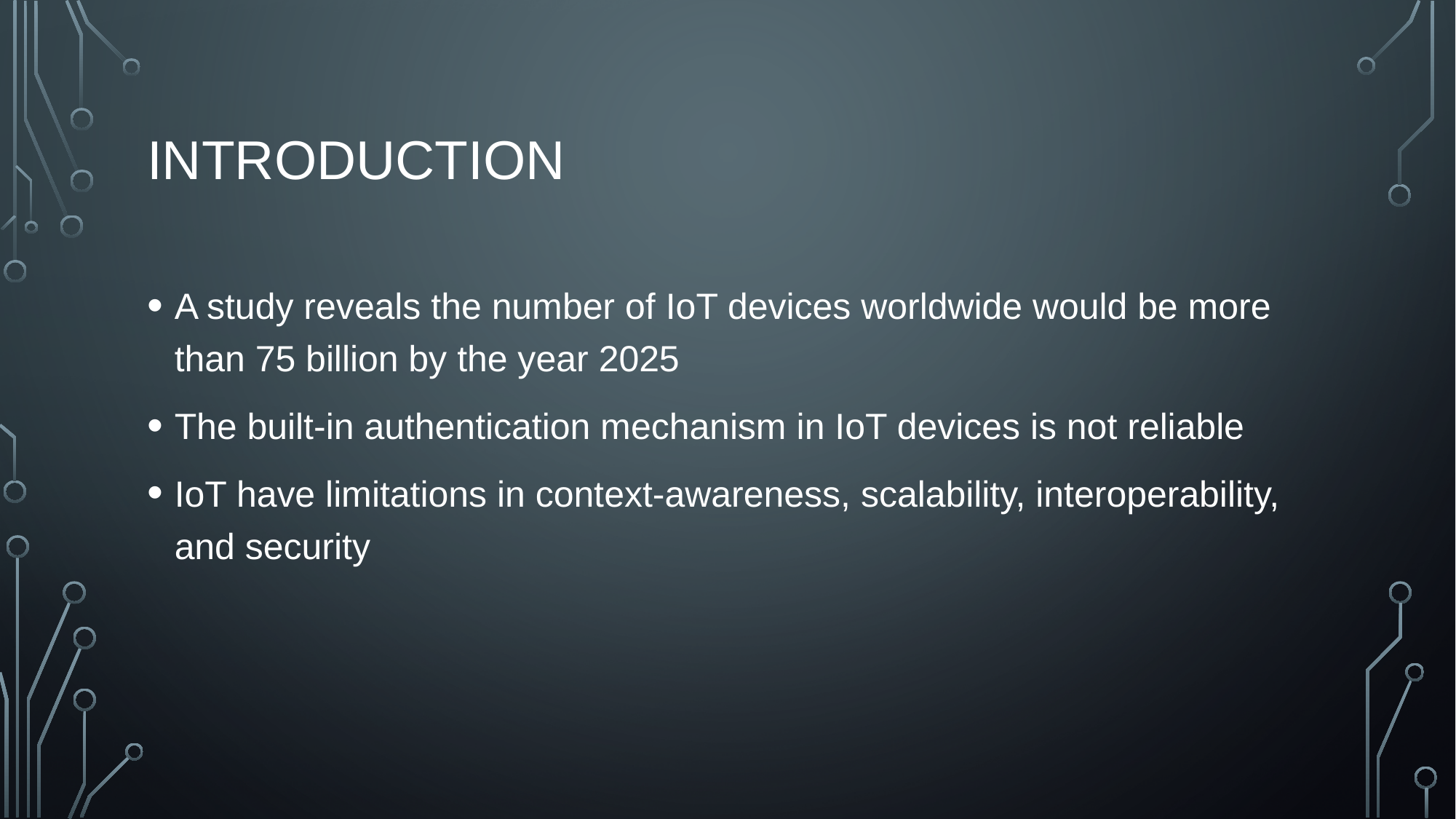

# Introduction
A study reveals the number of IoT devices worldwide would be more than 75 billion by the year 2025
The built-in authentication mechanism in IoT devices is not reliable
IoT have limitations in context-awareness, scalability, interoperability, and security